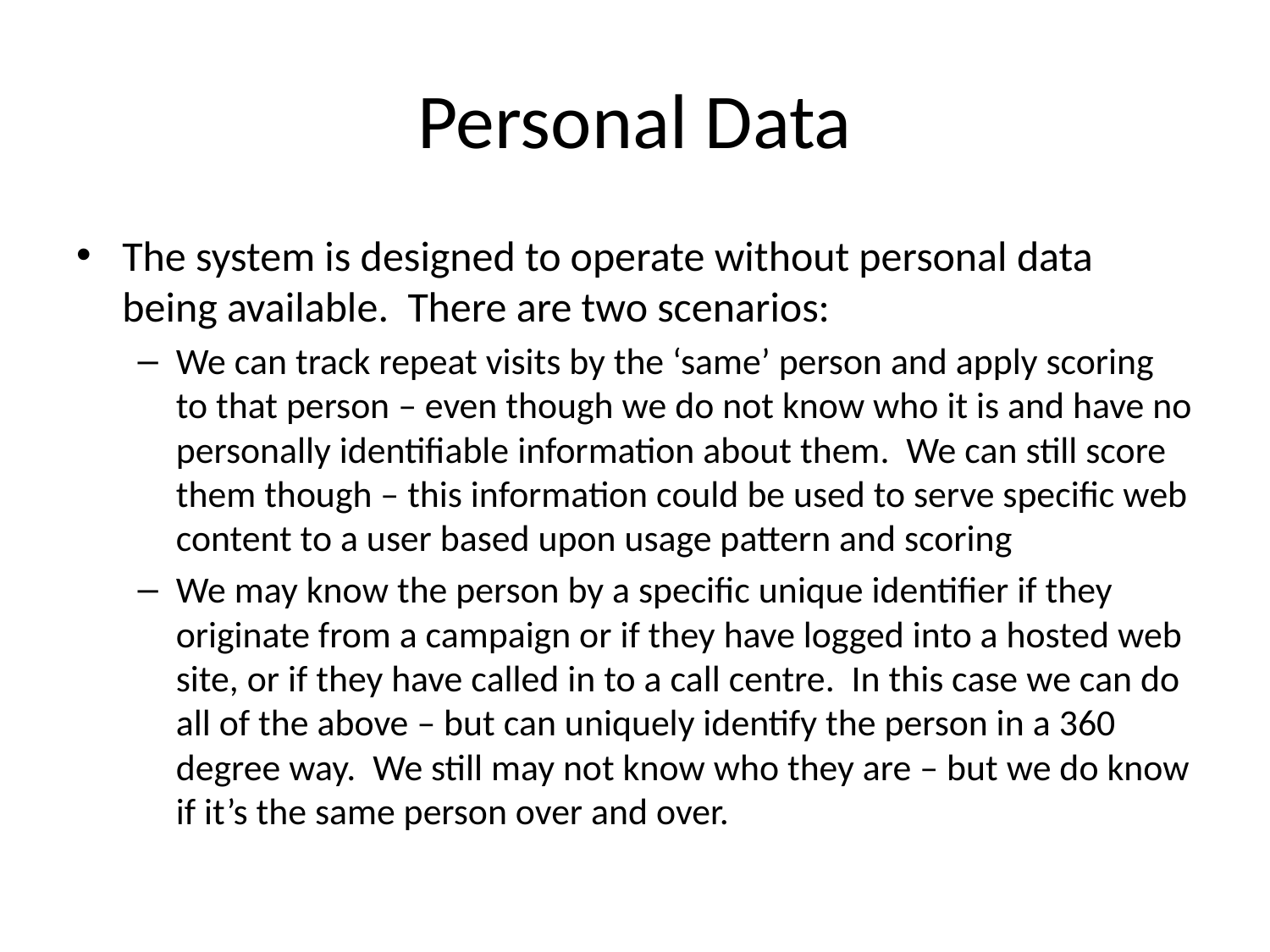

# Personal Data
The system is designed to operate without personal data being available.  There are two scenarios:
We can track repeat visits by the ‘same’ person and apply scoring to that person – even though we do not know who it is and have no personally identifiable information about them.  We can still score them though – this information could be used to serve specific web content to a user based upon usage pattern and scoring
We may know the person by a specific unique identifier if they originate from a campaign or if they have logged into a hosted web site, or if they have called in to a call centre.  In this case we can do all of the above – but can uniquely identify the person in a 360 degree way.  We still may not know who they are – but we do know if it’s the same person over and over.